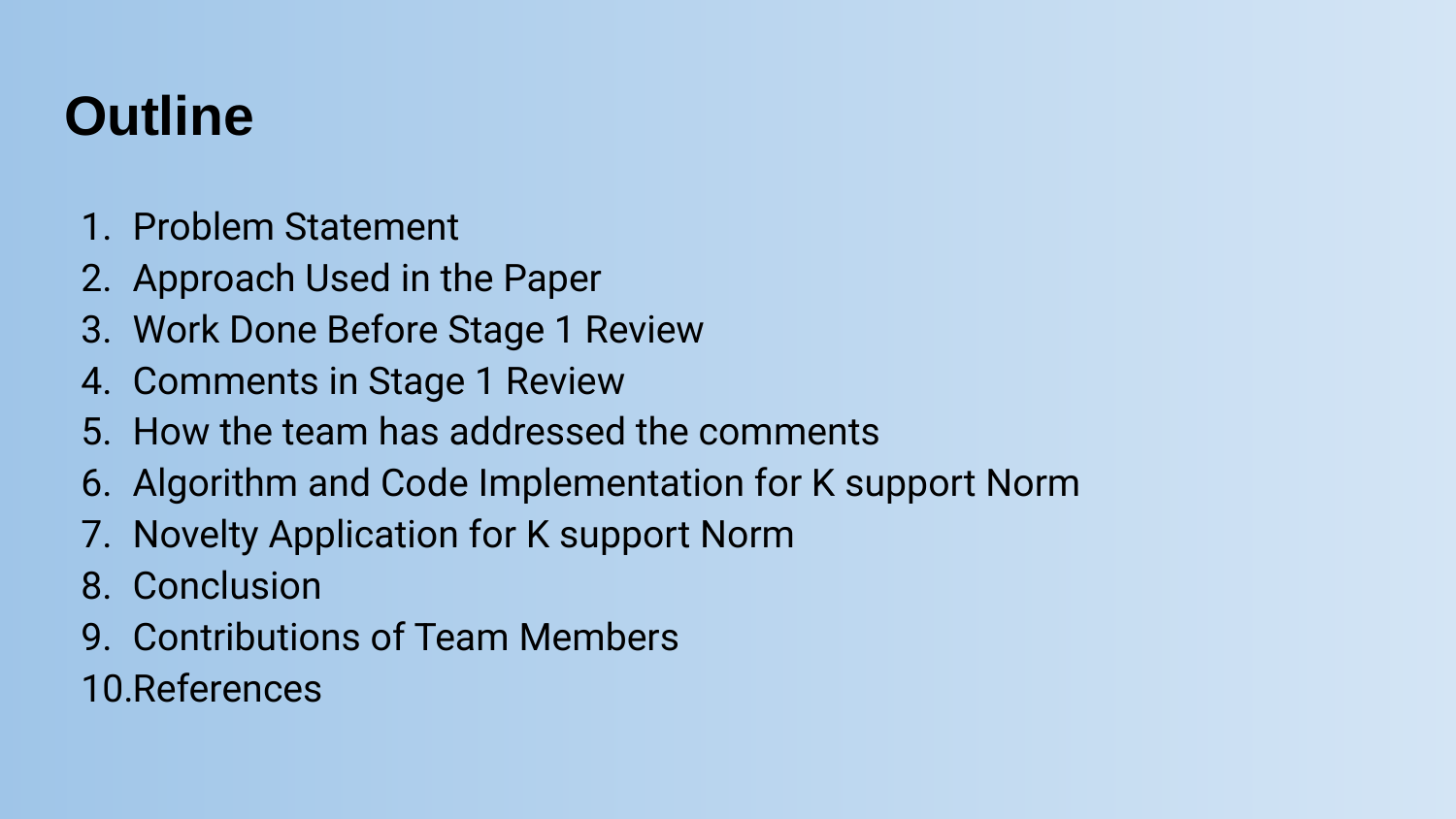

# Outline
Problem Statement
Approach Used in the Paper
Work Done Before Stage 1 Review
Comments in Stage 1 Review
How the team has addressed the comments
Algorithm and Code Implementation for K support Norm
Novelty Application for K support Norm
Conclusion
Contributions of Team Members
References